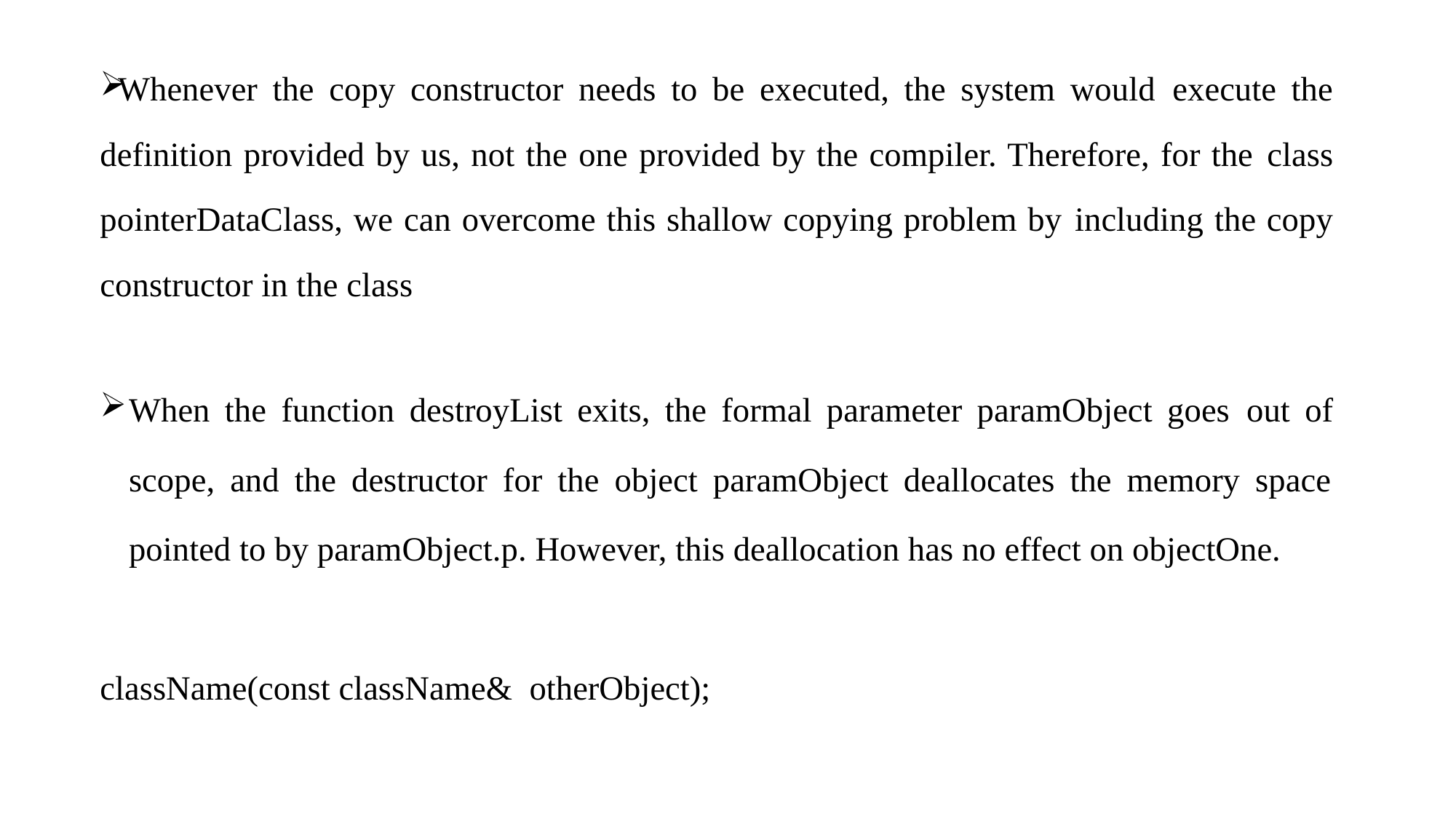

Whenever the copy constructor needs to be executed, the system would execute the definition provided by us, not the one provided by the compiler. Therefore, for the class pointerDataClass, we can overcome this shallow copying problem by including the copy constructor in the class

When the function destroyList exits, the formal parameter paramObject goes out of scope, and the destructor for the object paramObject deallocates the memory space pointed to by paramObject.p. However, this deallocation has no effect on objectOne.

className(const className&  otherObject);